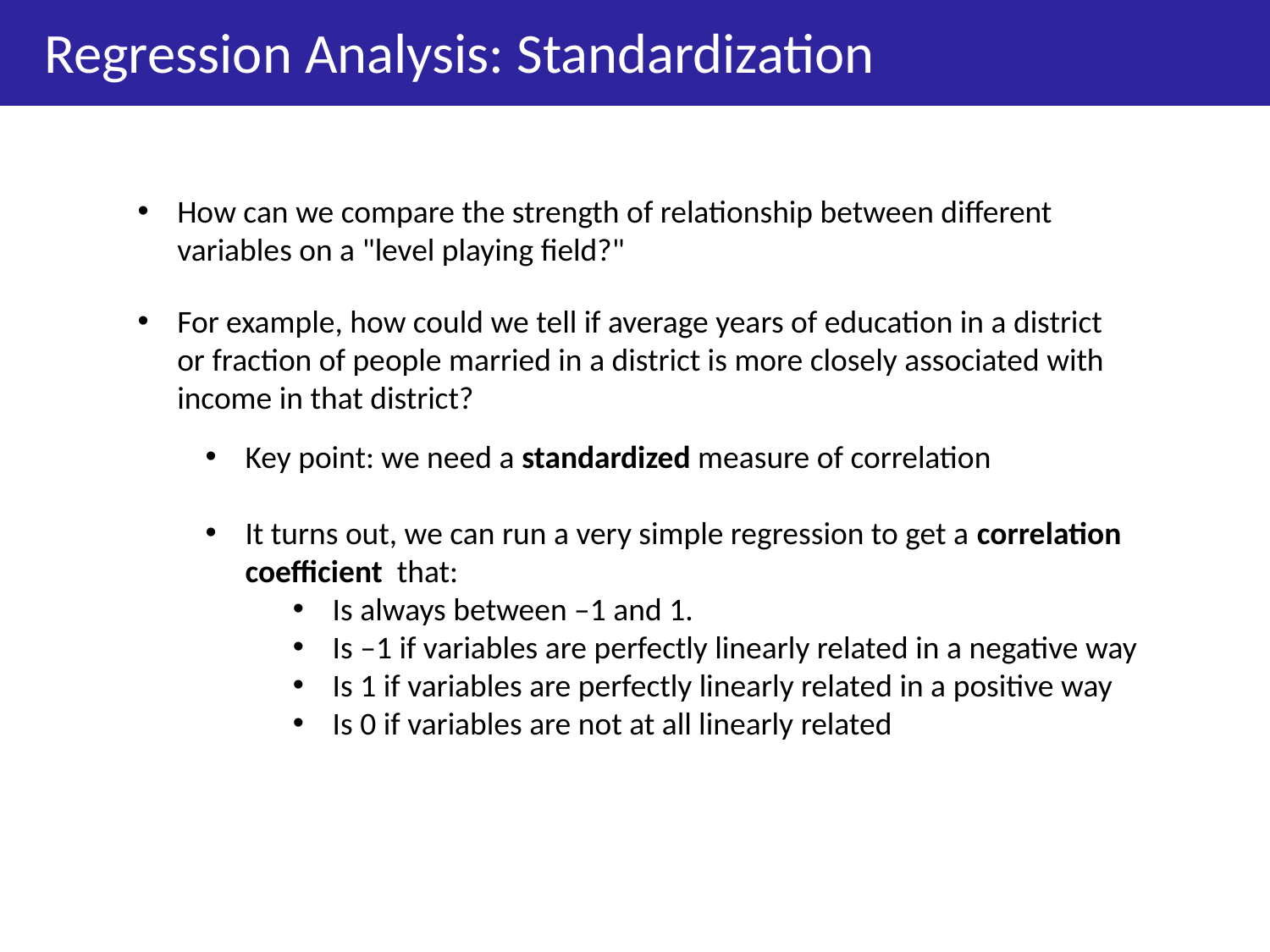

Regression Analysis: Standardization
How can we compare the strength of relationship between different variables on a "level playing field?"
For example, how could we tell if average years of education in a district or fraction of people married in a district is more closely associated with income in that district?
Key point: we need a standardized measure of correlation
It turns out, we can run a very simple regression to get a correlation coefficient  that:
Is always between –1 and 1.
Is –1 if variables are perfectly linearly related in a negative way
Is 1 if variables are perfectly linearly related in a positive way
Is 0 if variables are not at all linearly related